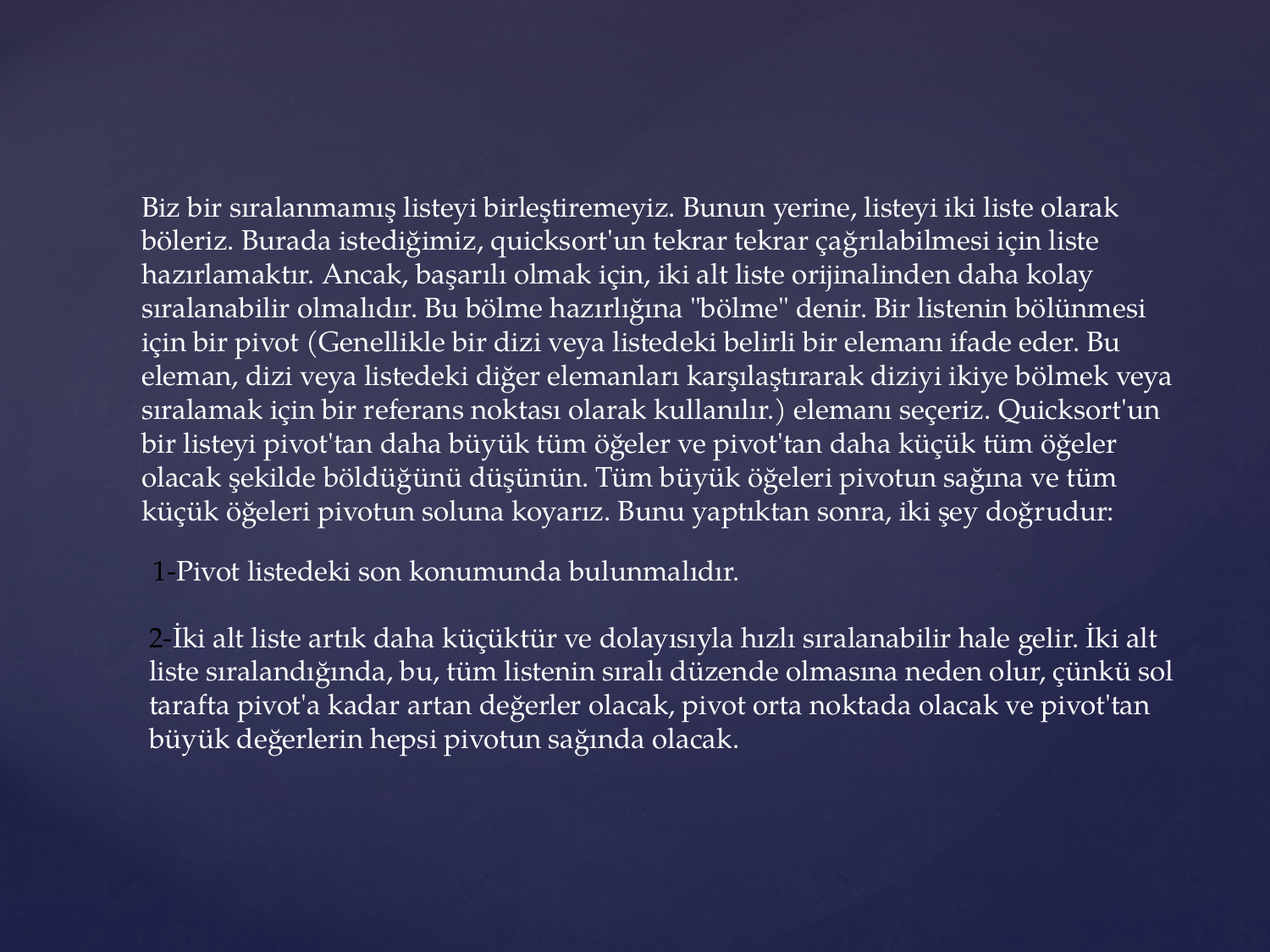

Biz bir sıralanmamış listeyi birleştiremeyiz. Bunun yerine, listeyi iki liste olarak böleriz. Burada istediğimiz, quicksort'un tekrar tekrar çağrılabilmesi için liste hazırlamaktır. Ancak, başarılı olmak için, iki alt liste orijinalinden daha kolay sıralanabilir olmalıdır. Bu bölme hazırlığına "bölme" denir. Bir listenin bölünmesi için bir pivot (Genellikle bir dizi veya listedeki belirli bir elemanı ifade eder. Bu eleman, dizi veya listedeki diğer elemanları karşılaştırarak diziyi ikiye bölmek veya sıralamak için bir referans noktası olarak kullanılır.) elemanı seçeriz. Quicksort'un bir listeyi pivot'tan daha büyük tüm öğeler ve pivot'tan daha küçük tüm öğeler olacak şekilde böldüğünü düşünün. Tüm büyük öğeleri pivotun sağına ve tüm küçük öğeleri pivotun soluna koyarız. Bunu yaptıktan sonra, iki şey doğrudur:
1-Pivot listedeki son konumunda bulunmalıdır.
2-İki alt liste artık daha küçüktür ve dolayısıyla hızlı sıralanabilir hale gelir. İki alt liste sıralandığında, bu, tüm listenin sıralı düzende olmasına neden olur, çünkü sol tarafta pivot'a kadar artan değerler olacak, pivot orta noktada olacak ve pivot'tan büyük değerlerin hepsi pivotun sağında olacak.